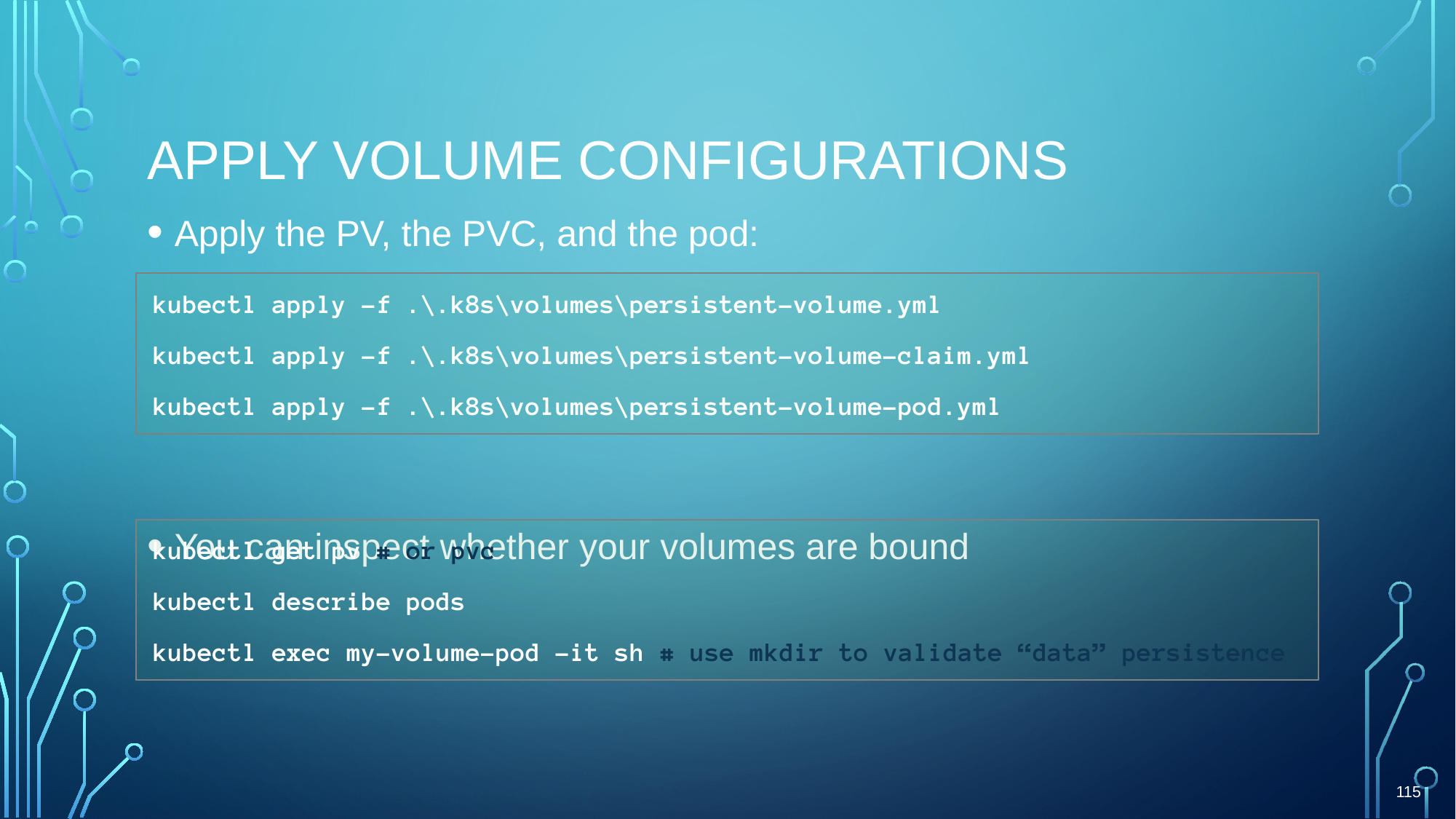

# Apply volume configurations
Apply the PV, the PVC, and the pod:

You can inspect whether your volumes are bound

kubectl apply -f .\.k8s\volumes\persistent-volume.yml
kubectl apply -f .\.k8s\volumes\persistent-volume-claim.yml
kubectl apply -f .\.k8s\volumes\persistent-volume-pod.yml
kubectl get pv # or pvc
kubectl describe pods
kubectl exec my-volume-pod -it sh # use mkdir to validate “data” persistence
115